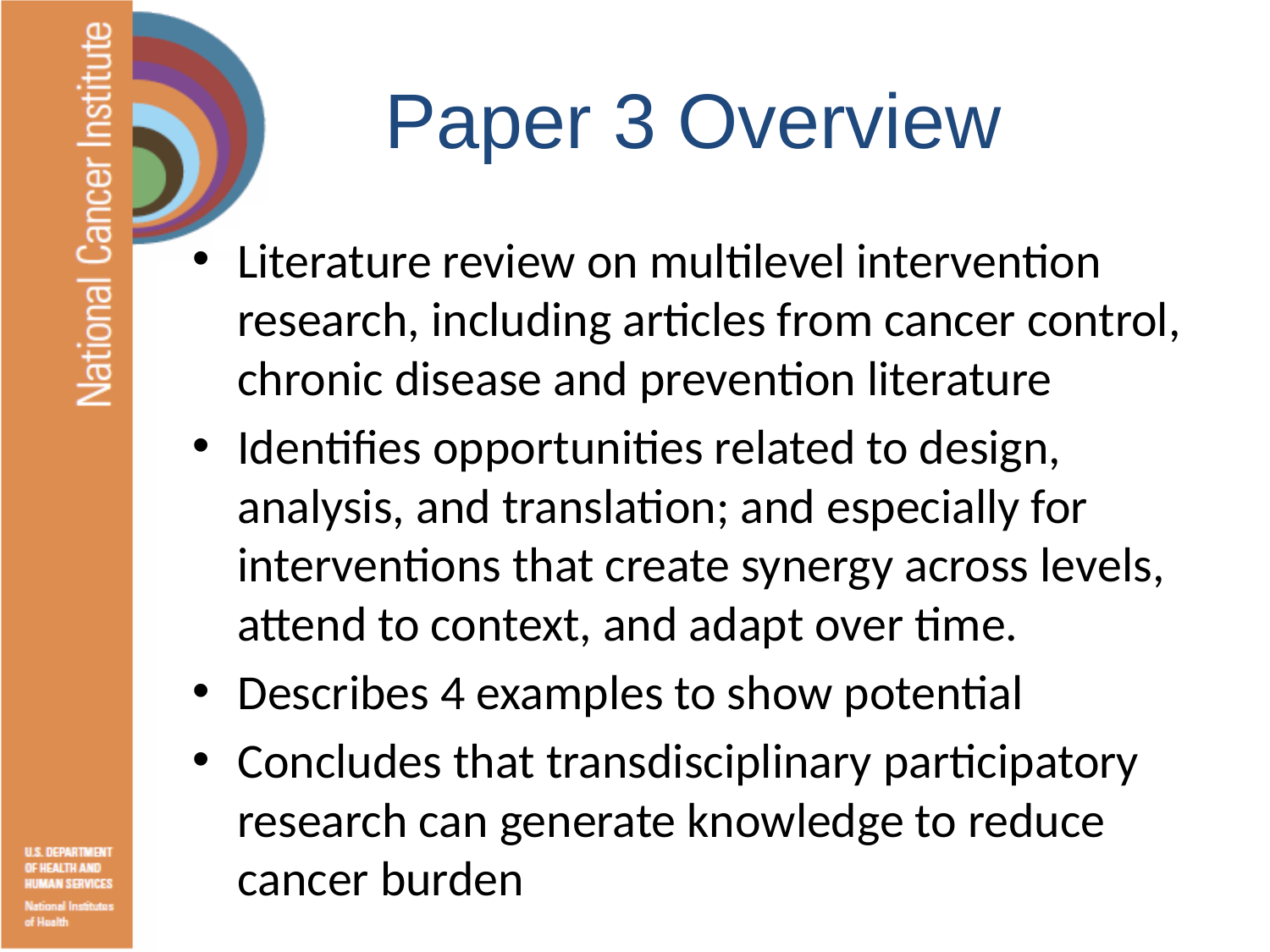

# Paper 3 Overview
Literature review on multilevel intervention research, including articles from cancer control, chronic disease and prevention literature
Identifies opportunities related to design, analysis, and translation; and especially for interventions that create synergy across levels, attend to context, and adapt over time.
Describes 4 examples to show potential
Concludes that transdisciplinary participatory research can generate knowledge to reduce cancer burden